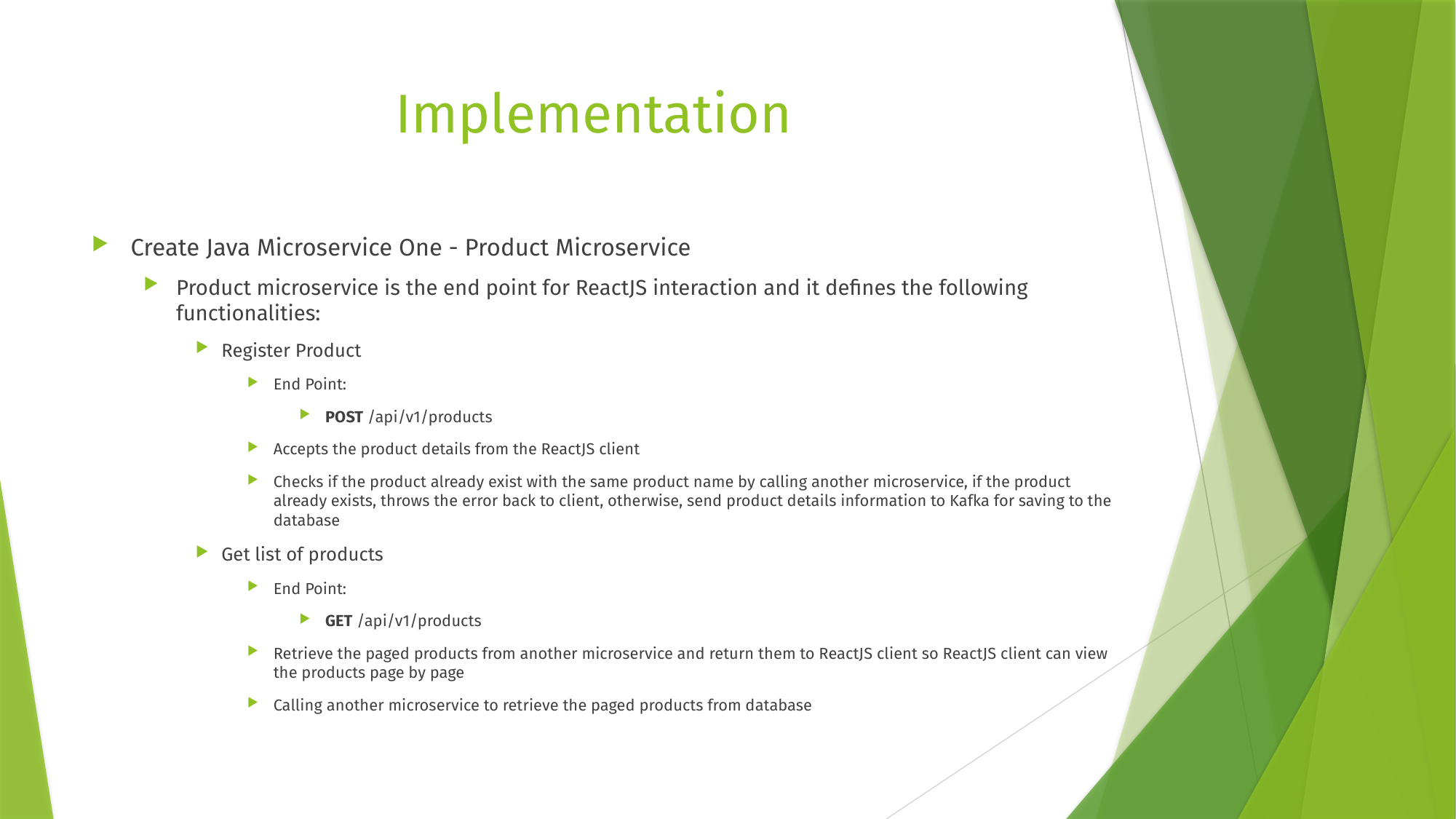

# Implementation

Create Java Microservice One - Product Microservice
Product microservice is the end point for ReactJS interaction and it defines the following functionalities:
Register Product
End Point:
POST /api/v1/products
Accepts the product details from the ReactJS client
Checks if the product already exist with the same product name by calling another microservice, if the product already exists, throws the error back to client, otherwise, send product details information to Kafka for saving to the database
Get list of products
End Point:
GET /api/v1/products
Retrieve the paged products from another microservice and return them to ReactJS client so ReactJS client can view the products page by page
Calling another microservice to retrieve the paged products from database